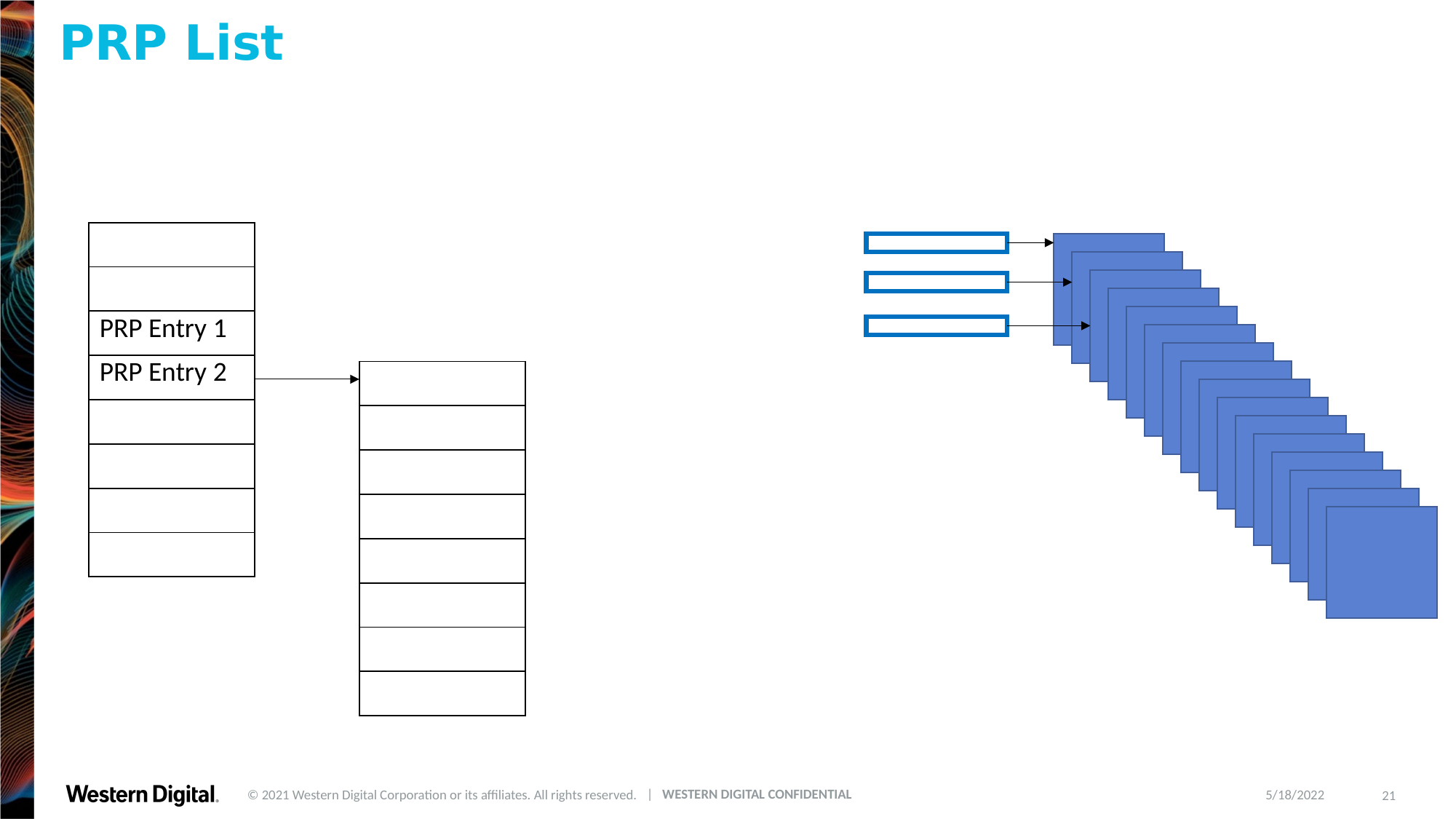

# PRP List
|  |
| --- |
|  |
| PRP Entry 1 |
| PRP Entry 2 |
|  |
|  |
|  |
|  |

|  |
| --- |
|  |
|  |
|  |
|  |
|  |
|  |
|  |
5/18/2022
21